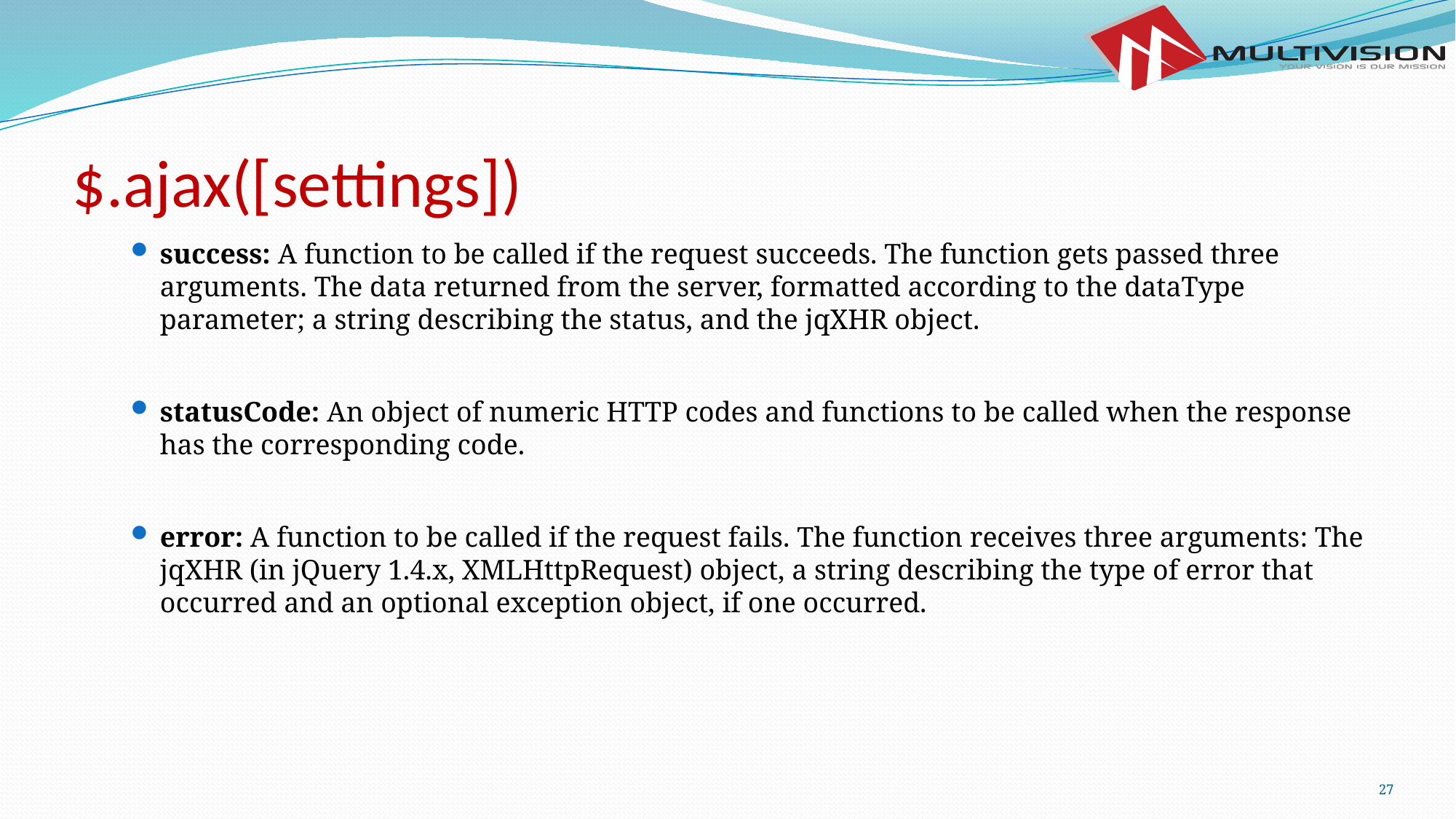

# $.ajax([settings])
success: A function to be called if the request succeeds. The function gets passed three arguments. The data returned from the server, formatted according to the dataType parameter; a string describing the status, and the jqXHR object.

statusCode: An object of numeric HTTP codes and functions to be called when the response has the corresponding code.

error: A function to be called if the request fails. The function receives three arguments: The jqXHR (in jQuery 1.4.x, XMLHttpRequest) object, a string describing the type of error that occurred and an optional exception object, if one occurred.